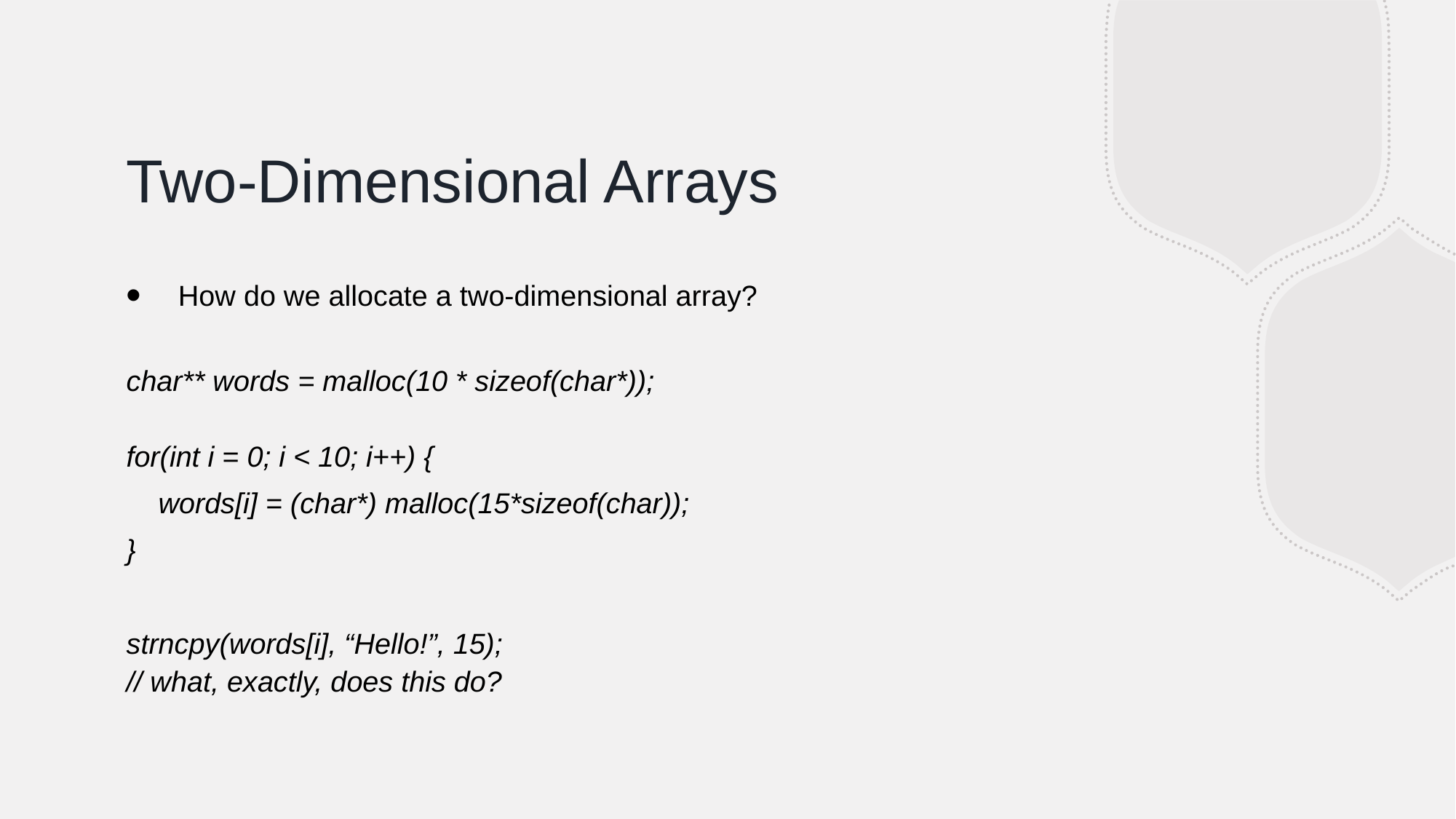

# Two-Dimensional Arrays
How do we allocate a two-dimensional array?
char** words = malloc(10 * sizeof(char*));
for(int i = 0; i < 10; i++) {
    words[i] = (char*) malloc(15*sizeof(char));
}

strncpy(words[i], “Hello!”, 15);
// what, exactly, does this do?